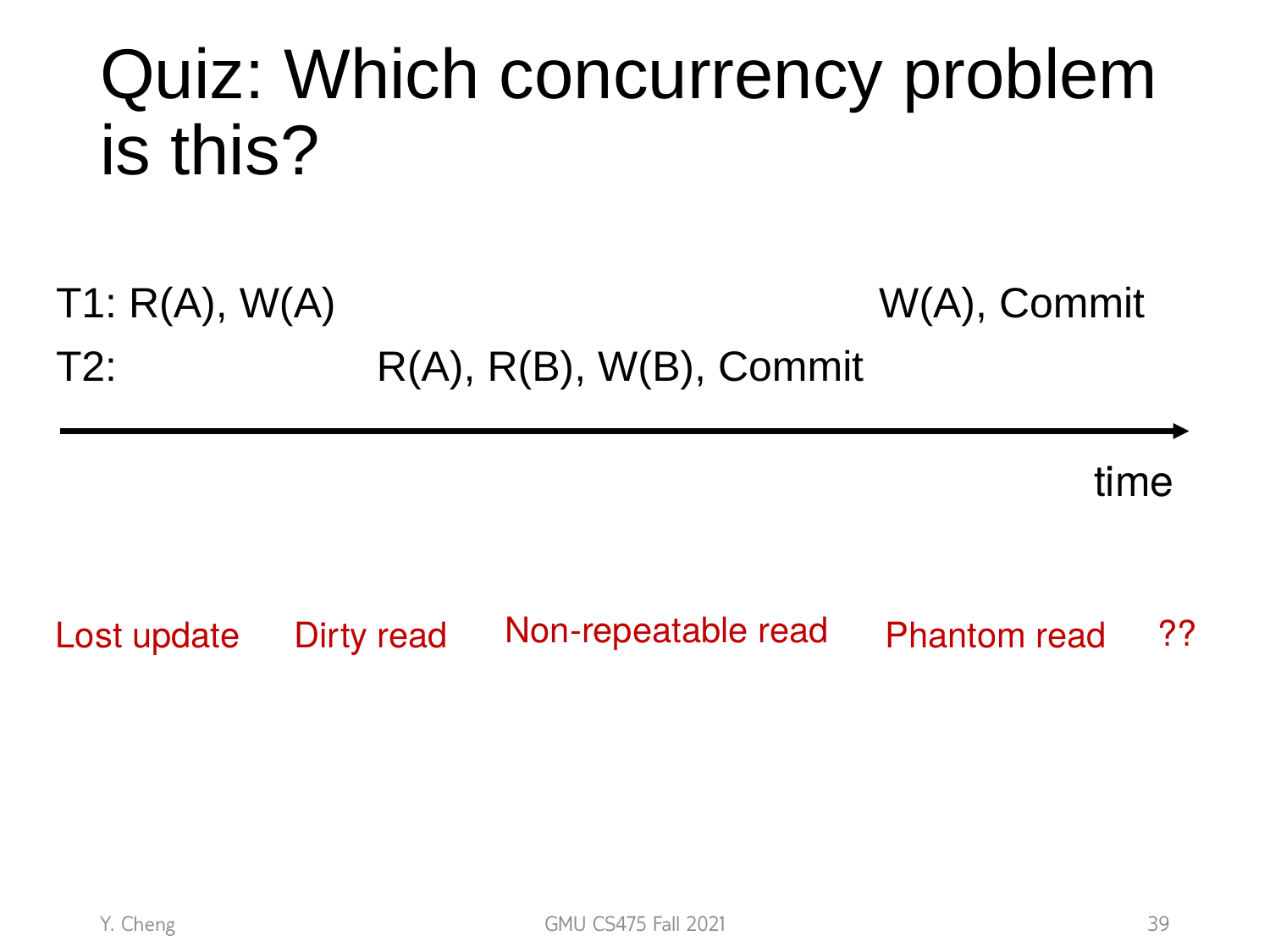

# Quiz: Which concurrency problem is this?
Quiz: Which concurrency problem is this?
T1: R(A), W(A)                                              W(A), Commit
T2:                      R(A), R(B), W(B), Commit
time
Non-repeatable read
??
Lost update
Dirty read
Phantom read
Y. Cheng
GMU CS475 Fall 2021
39